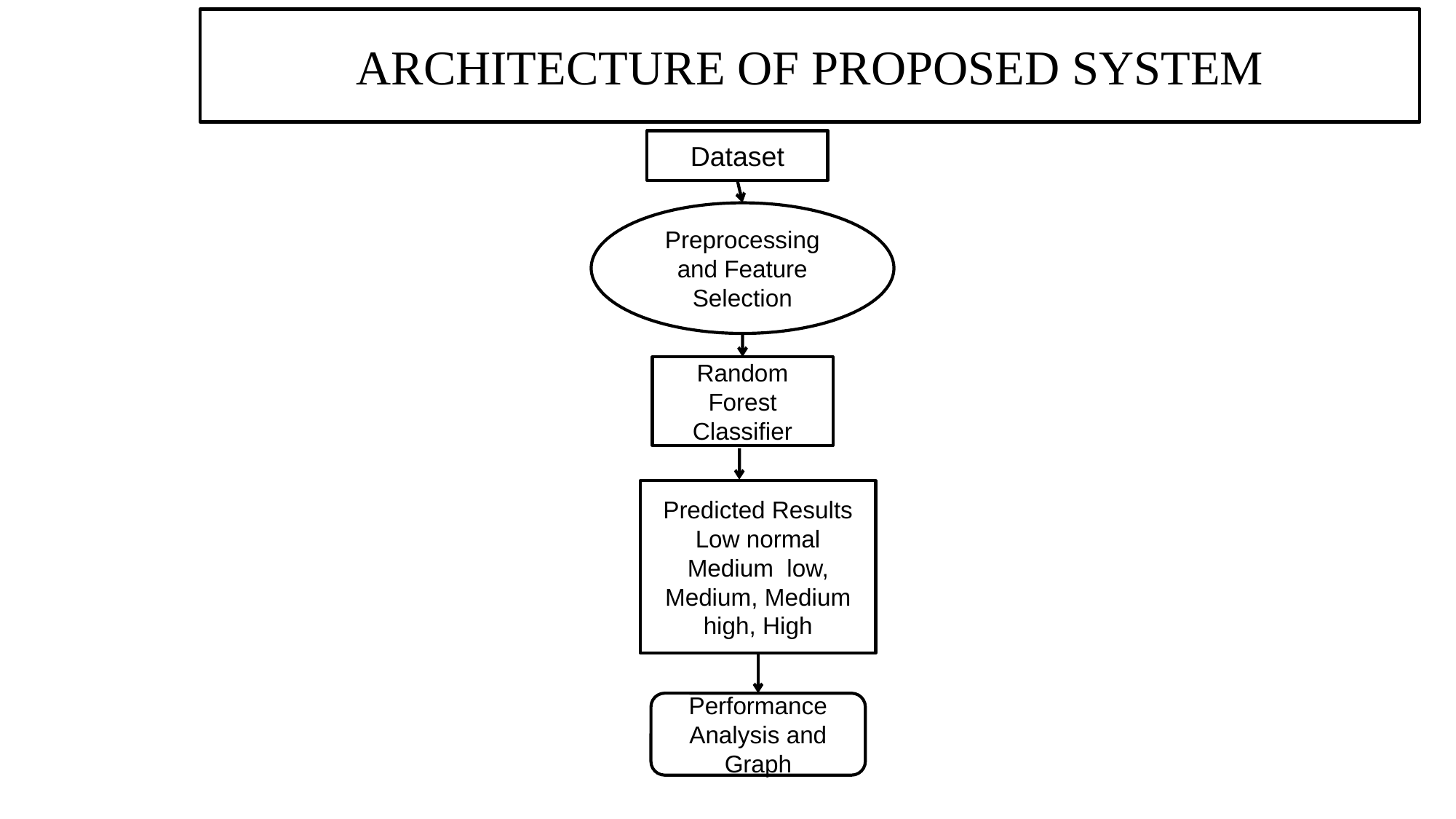

# ARCHITECTURE OF PROPOSED SYSTEM
Dataset
Preprocessing and Feature Selection
Random Forest Classifier
Predicted Results
Low normal
Medium  low, Medium, Medium high, High
Performance Analysis and Graph